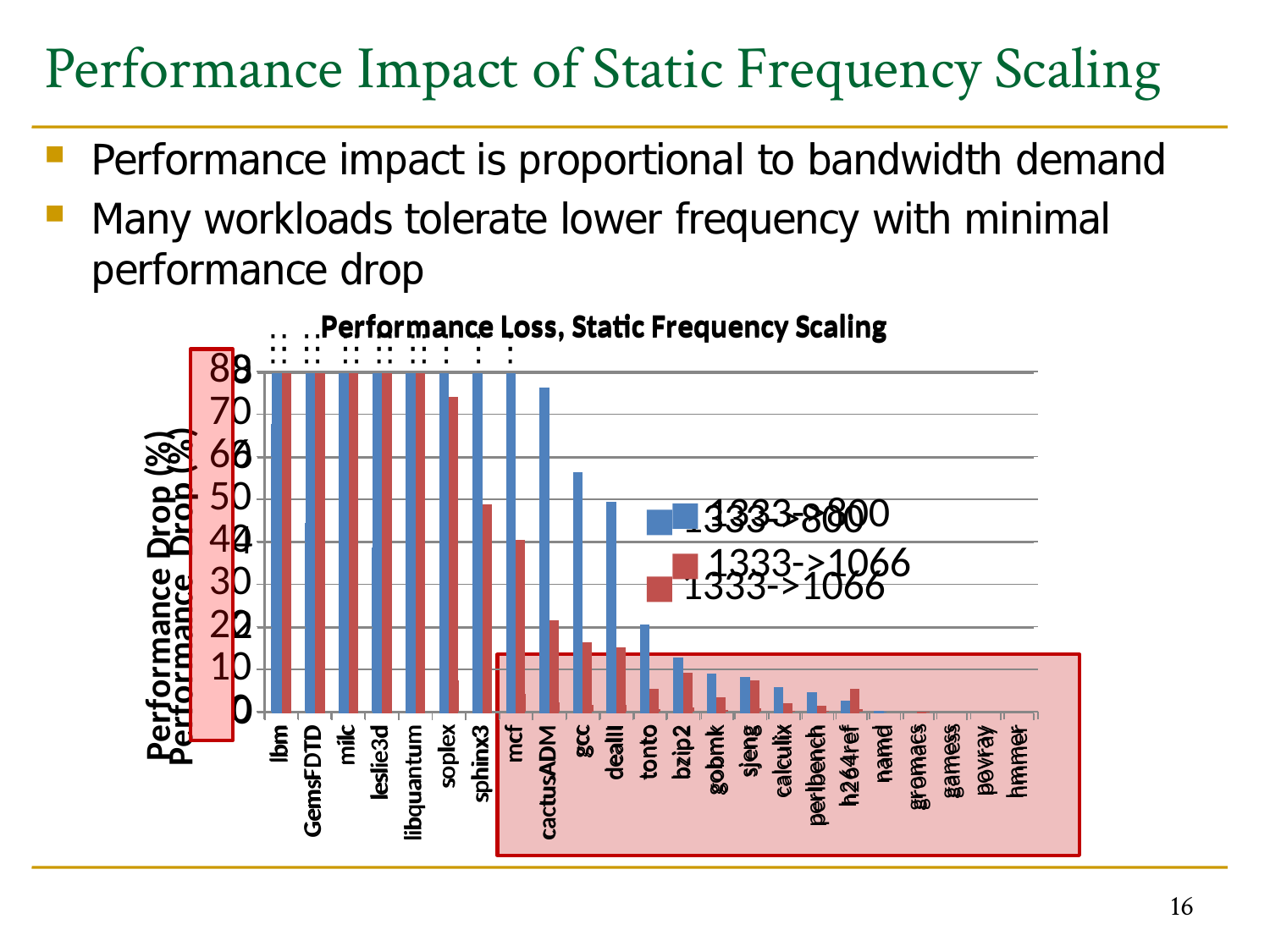

# Performance Impact of Static Frequency Scaling
Performance impact is proportional to bandwidth demand
Many workloads tolerate lower frequency with minimal performance drop

### Chart: Performance Loss, Static Frequency Scaling

| Category | 1333->800 | 1333->1066 |
|---|---|---|
| lbm | 67.62680091999954 | 28.44779211999996 |
| GemsFDTD | 44.41965237 | 14.92485286 |
| milc | 43.63567852000001 | 13.07619992 |
| leslie3d | 38.56769292000001 | 12.67435729 |
| libquantum | 33.40972926 | 10.72687085 |
| soplex | 29.75274361999992 | 7.436199966 |
| sphinx3 | 20.57842855999996 | 4.912205805 |
| mcf | 11.05759877 | 4.080509860999977 |
| cactusADM | 7.657105835999961 | 2.175028093999998 |
| gcc | 5.657053379999965 | 1.658985178000001 |
| dealII | 4.961014705 | 1.540468178 |
| tonto | 2.077059092 | 0.576755794 |
| bzip2 | 1.30641024 | 0.951083295 |
| gobmk | 0.931839534 | 0.375139223 |
| sjeng | 0.843342204 | 0.774506491 |
| calculix | 0.601138585 | 0.229855747 |
| perlbench | 0.496157456 | 0.168433952 |
| h264ref | 0.294636749 | 0.558615785 |
| namd | 0.045152567 | -0.000404231 |
| gromacs | -0.058280537 | 0.037662423 |
| gamess | -0.113971787 | -0.010955681 |
| povray | -0.21603725 | -0.101069578 |
| hmmer | -0.236756239 | -0.097227227 |

### Chart: Performance Loss, Static Frequency Scaling

| Category | 1333->800 | 1333->1066 |
|---|---|---|
| lbm | 67.62680091999954 | 28.44779211999996 |
| GemsFDTD | 44.41965237 | 14.92485286 |
| milc | 43.63567852000001 | 13.07619992 |
| leslie3d | 38.56769292000001 | 12.67435729 |
| libquantum | 33.40972926 | 10.72687085 |
| soplex | 29.75274361999992 | 7.436199966 |
| sphinx3 | 20.57842855999996 | 4.912205805 |
| mcf | 11.05759877 | 4.080509860999977 |
| cactusADM | 7.657105835999961 | 2.175028093999998 |
| gcc | 5.657053379999965 | 1.658985178000001 |
| dealII | 4.961014705 | 1.540468178 |
| tonto | 2.077059092 | 0.576755794 |
| bzip2 | 1.30641024 | 0.951083295 |
| gobmk | 0.931839534 | 0.375139223 |
| sjeng | 0.843342204 | 0.774506491 |
| calculix | 0.601138585 | 0.229855747 |
| perlbench | 0.496157456 | 0.168433952 |
| h264ref | 0.294636749 | 0.558615785 |
| namd | 0.045152567 | -0.000404231 |
| gromacs | -0.058280537 | 0.037662423 |
| gamess | -0.113971787 | -0.010955681 |
| povray | -0.21603725 | -0.101069578 |
| hmmer | -0.236756239 | -0.097227227 |
::
::
::
::
:
:
:
:
:
:
::
::
::
::
::
::

16